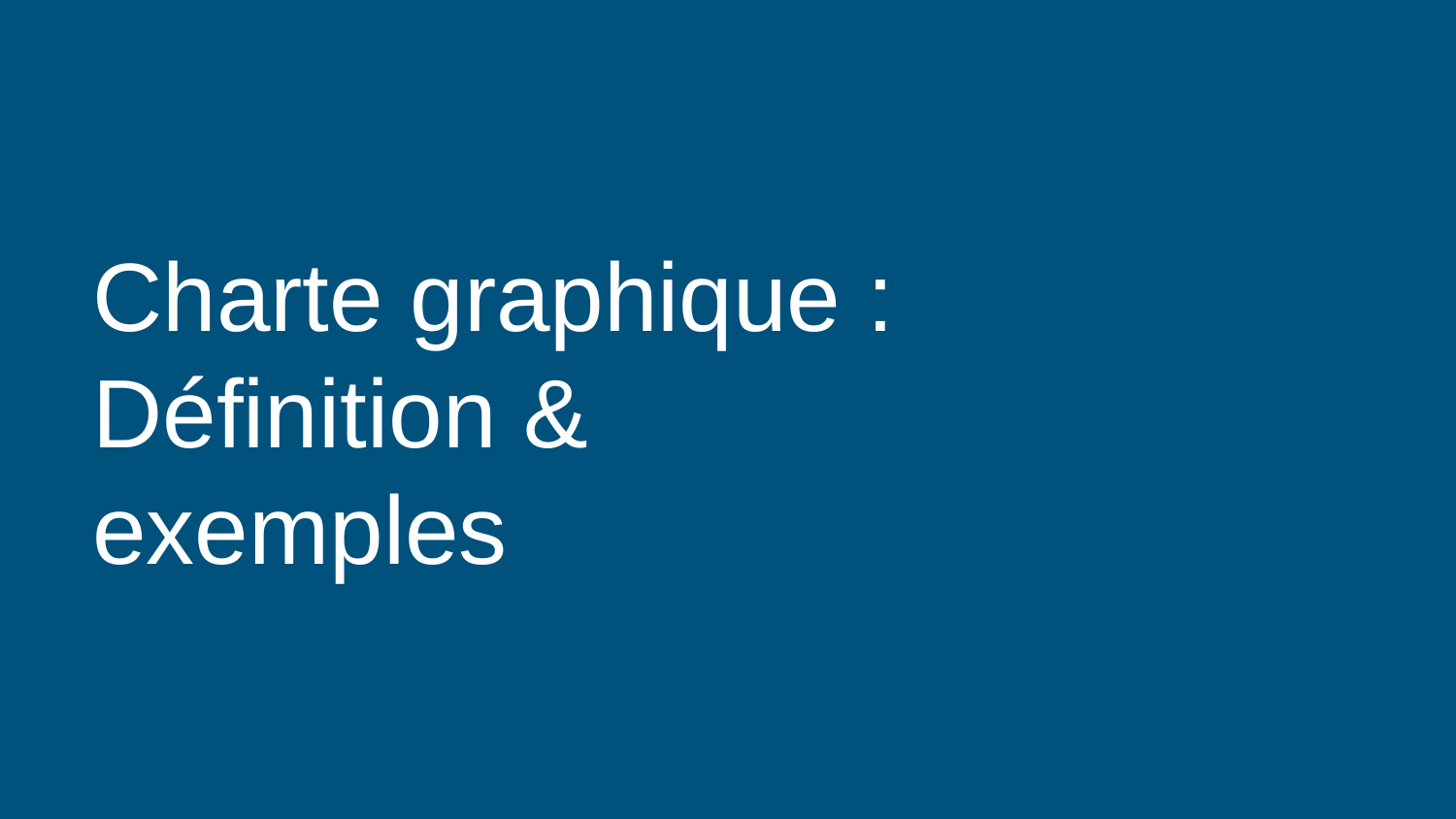

# Charte graphique : Définition & exemples